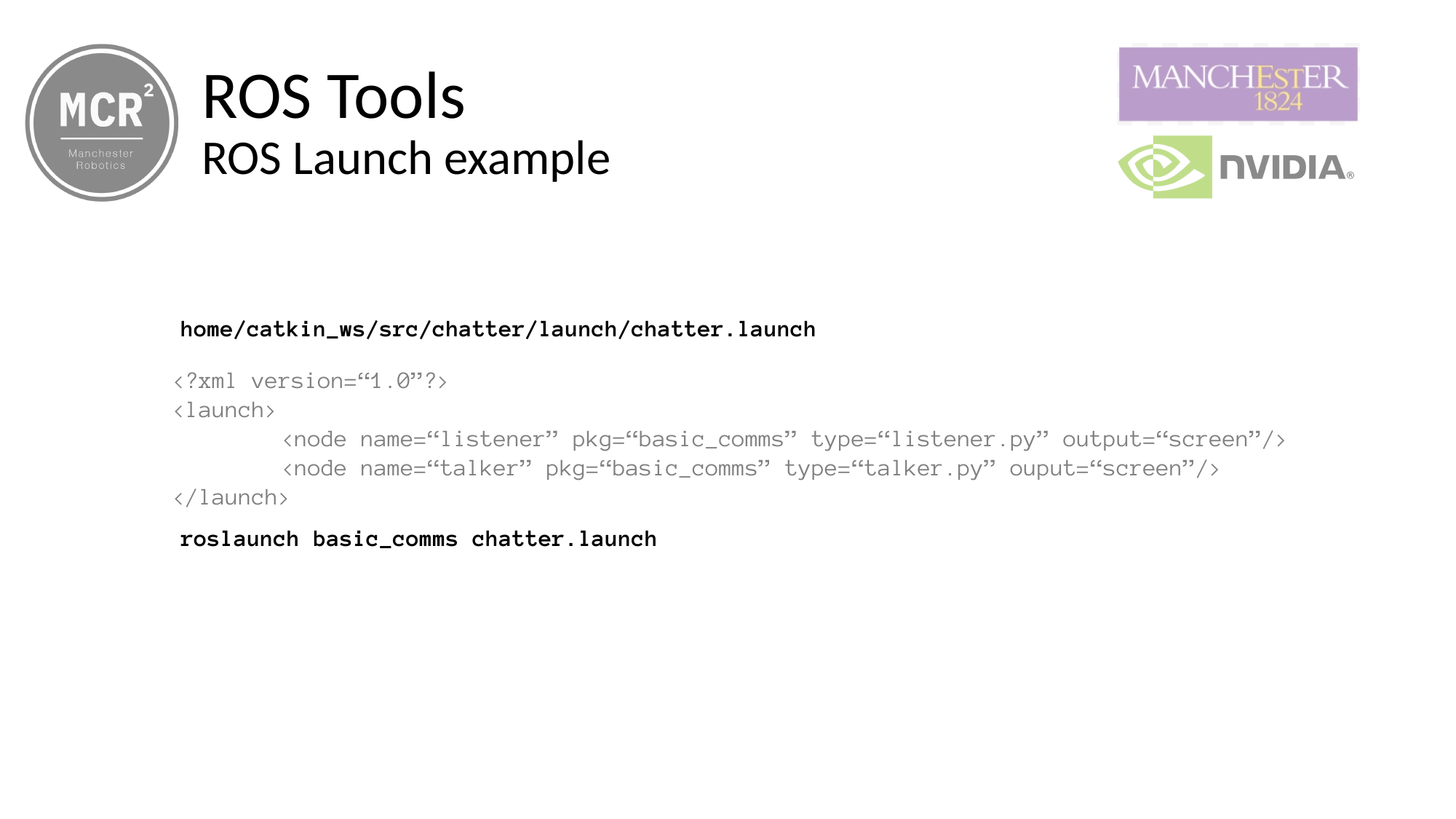

# ROS Tools ROS Launch example
home/catkin_ws/src/chatter/launch/chatter.launch
<?xml version=“1.0”?>
<launch>
	<node name=“listener” pkg=“basic_comms” type=“listener.py” output=“screen”/>
	<node name=“talker” pkg=“basic_comms” type=“talker.py” ouput=“screen”/>
</launch>
roslaunch basic_comms chatter.launch